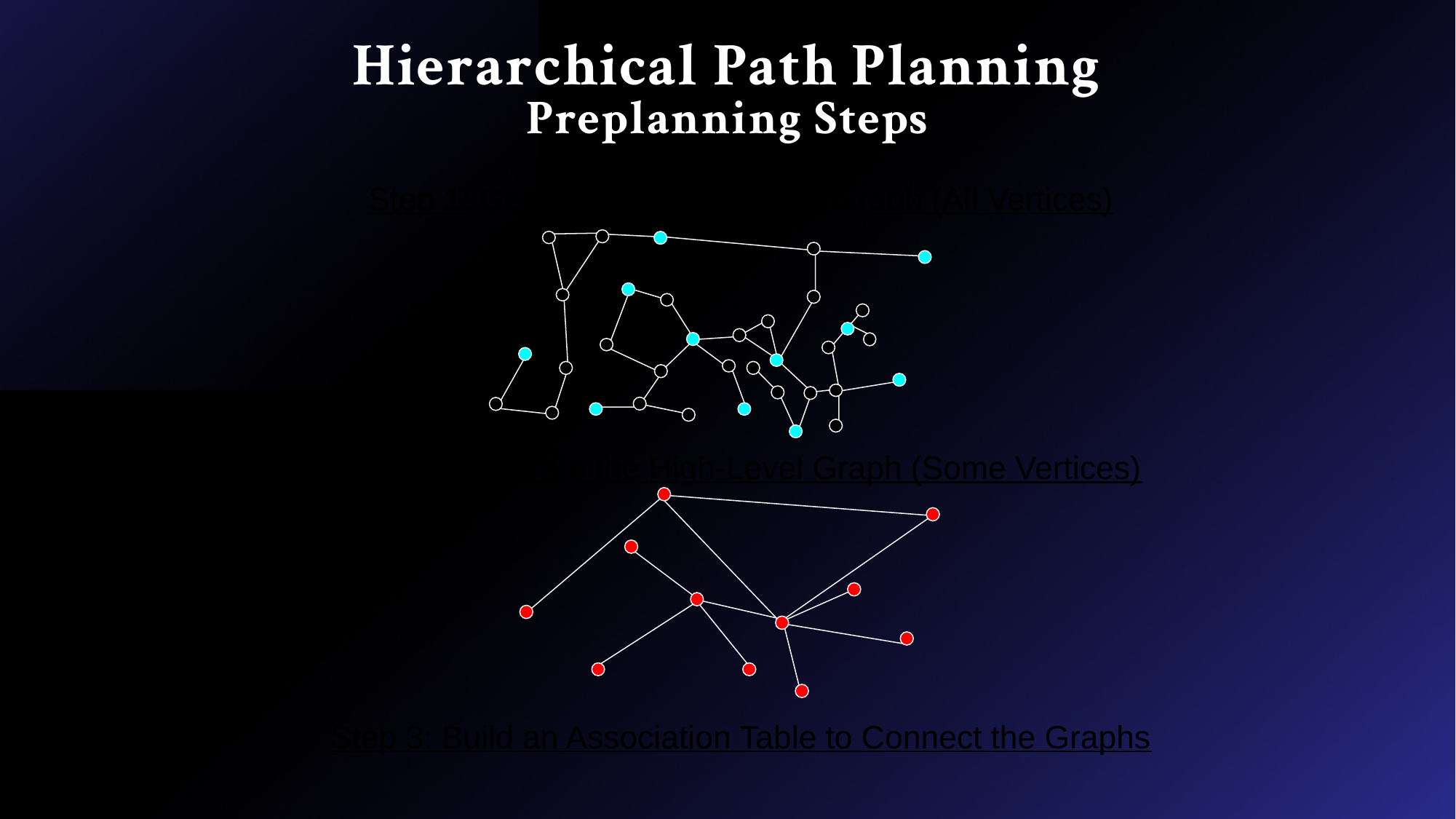

# Hierarchical Path Planning Preplanning Steps
Step 1: Generate the Low-Level Graph (All Vertices)

Step 2: Generate the High-Level Graph (Some Vertices)

Step 3: Build an Association Table to Connect the Graphs